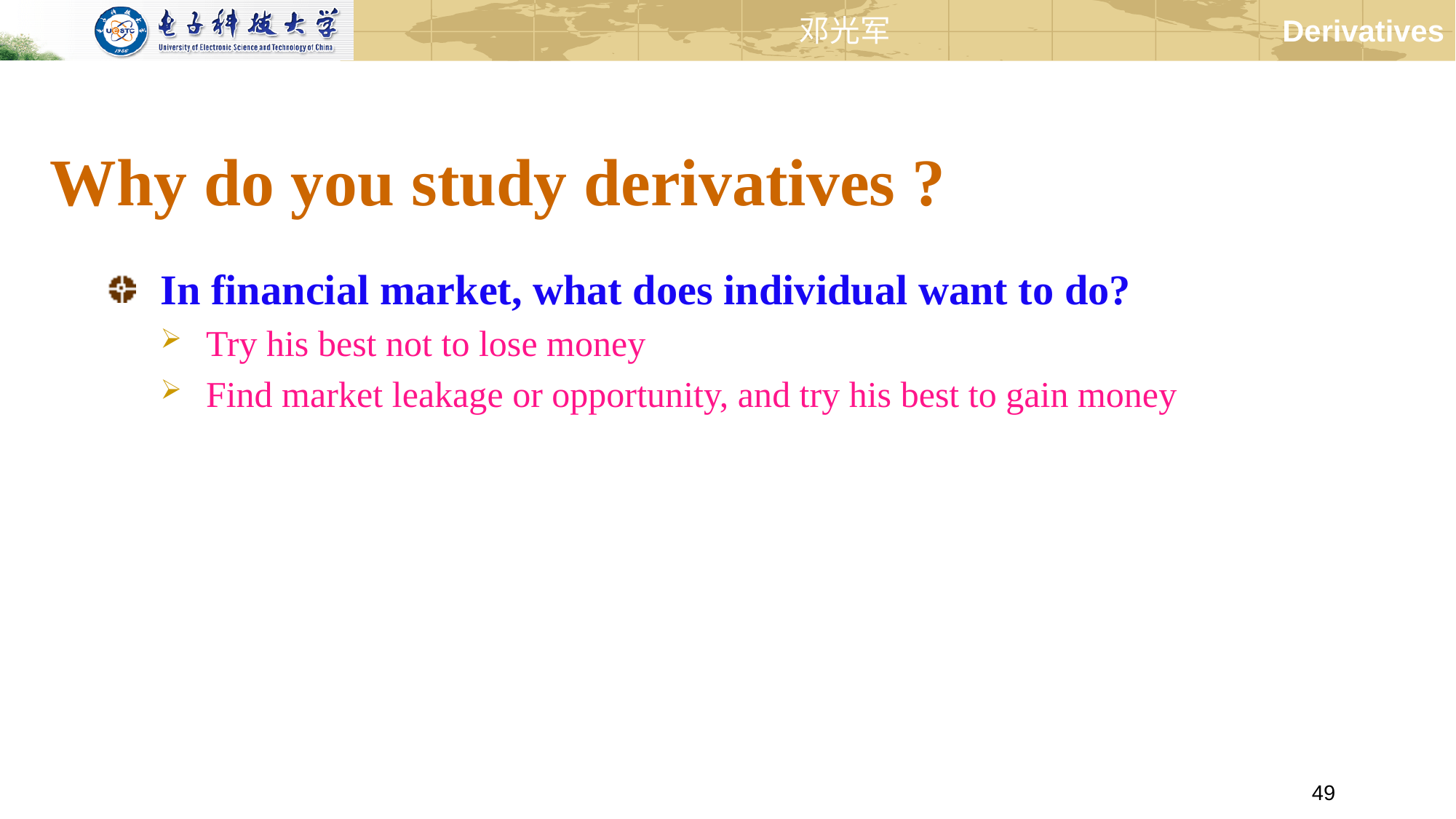

# Why do you study derivatives ?
In financial market, what does individual want to do?
Try his best not to lose money
Find market leakage or opportunity, and try his best to gain money